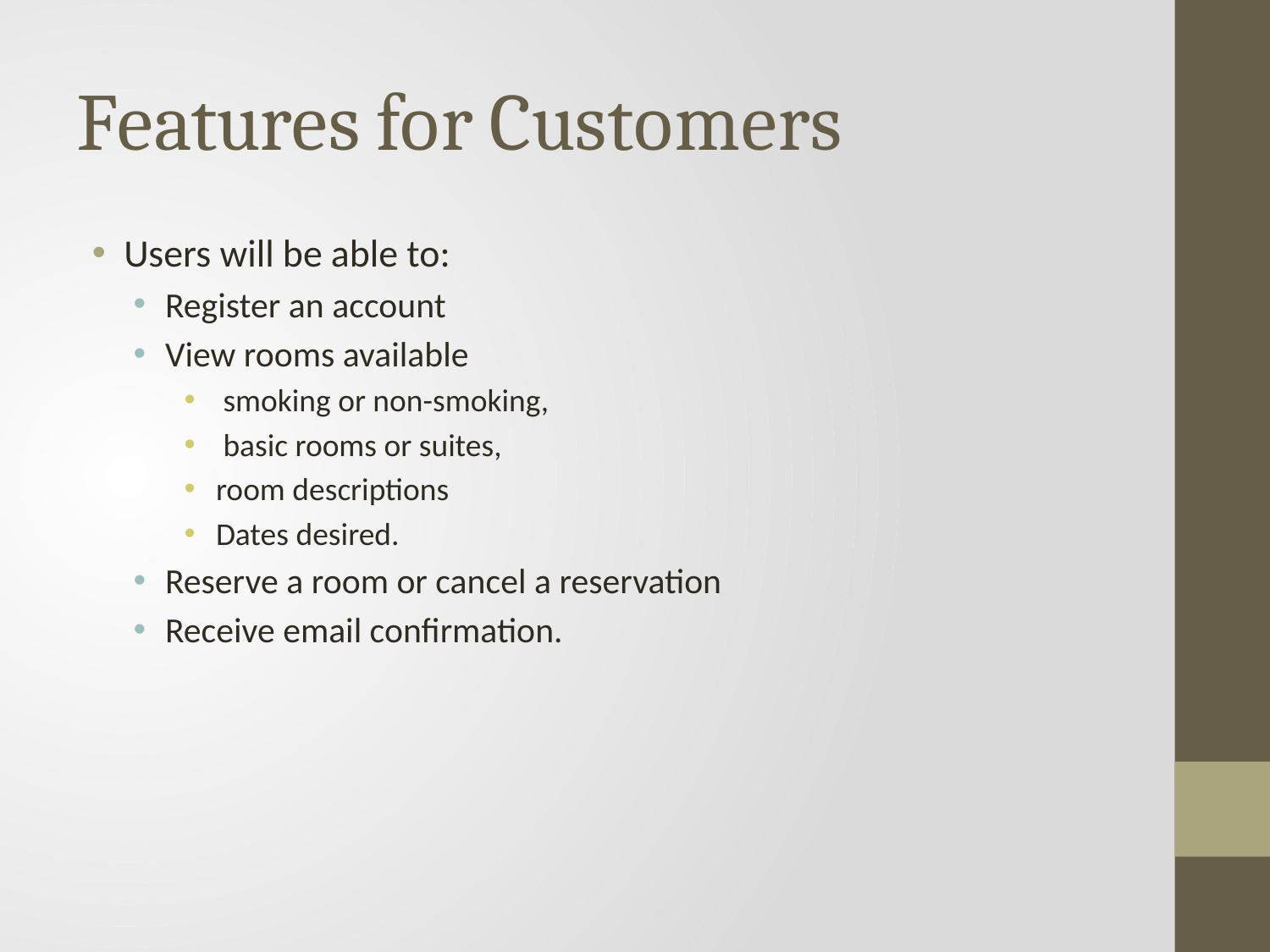

# Features for Customers
Users will be able to:
Register an account
View rooms available
 smoking or non-smoking,
 basic rooms or suites,
room descriptions
Dates desired.
Reserve a room or cancel a reservation
Receive email confirmation.